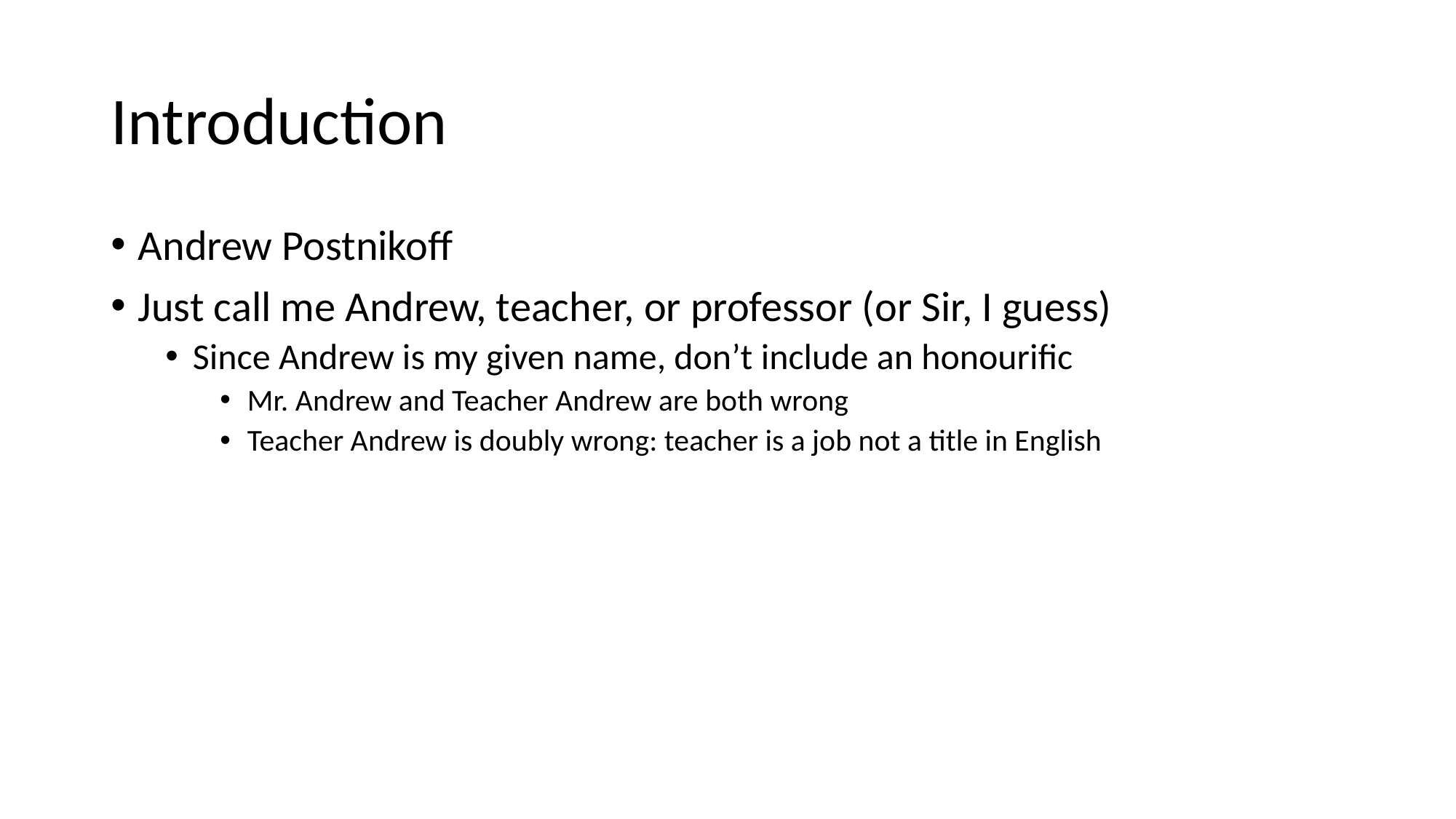

# Introduction
Andrew Postnikoff
Just call me Andrew, teacher, or professor (or Sir, I guess)
Since Andrew is my given name, don’t include an honourific
Mr. Andrew and Teacher Andrew are both wrong
Teacher Andrew is doubly wrong: teacher is a job not a title in English